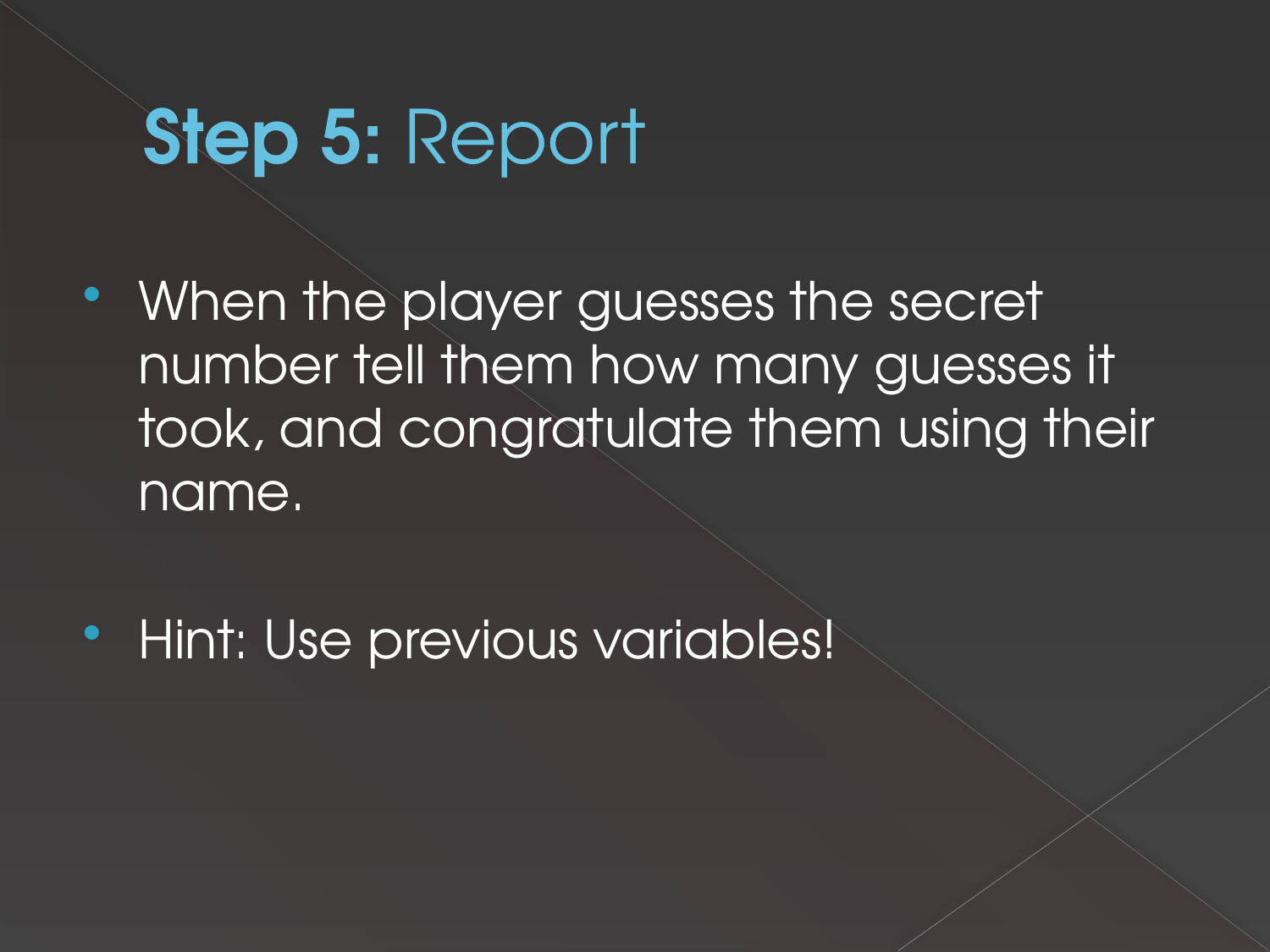

# Step 5: Report
When the player guesses the secret number tell them how many guesses it took, and congratulate them using their name.

Hint: Use previous variables!